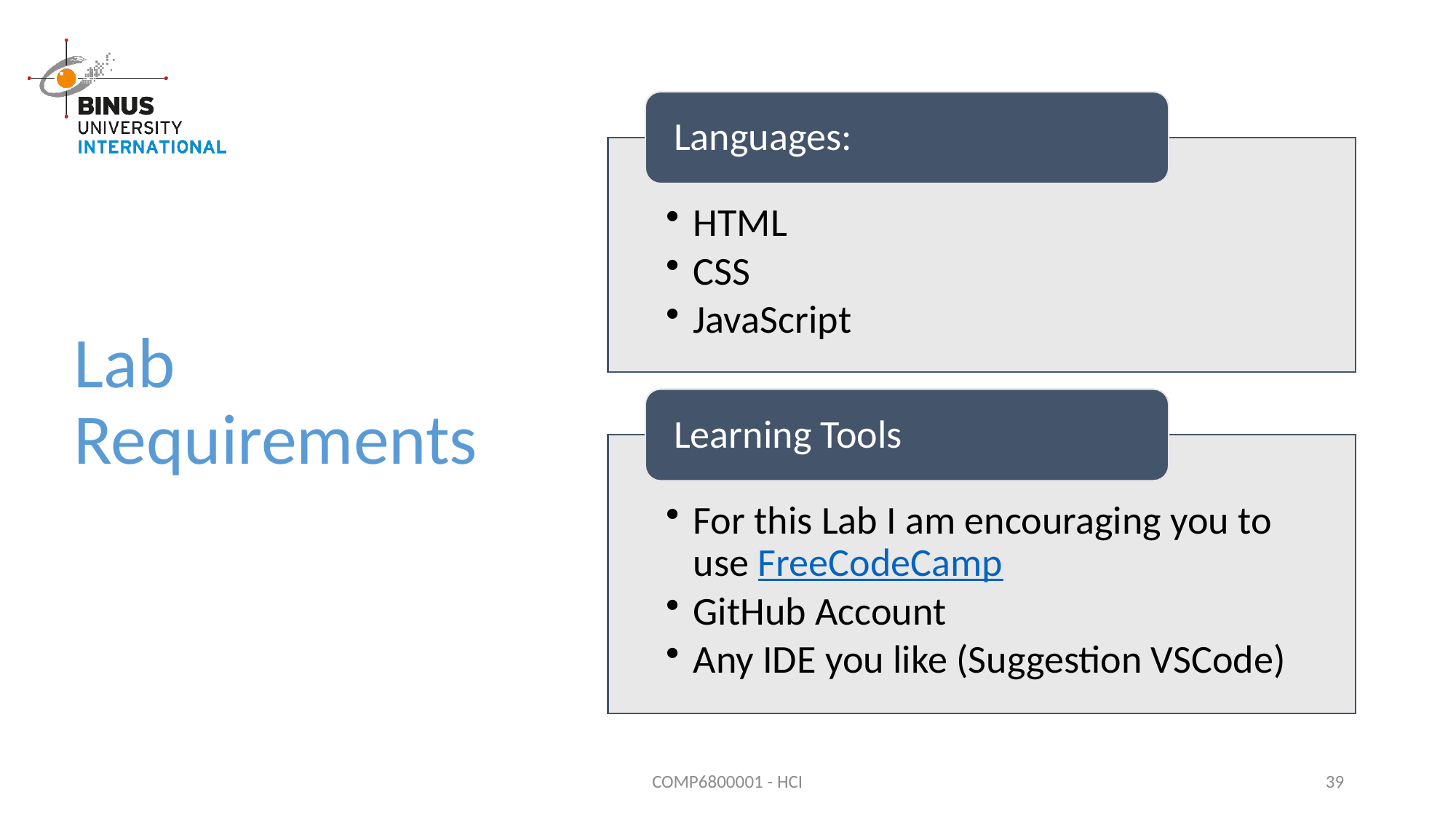

# Lab Requirements
HTML
CSS
JavaScript
Languages:
For this Lab I am encouraging you to use FreeCodeCamp
GitHub Account
Any IDE you like (Suggestion VSCode)
Learning Tools
COMP6800001 - HCI
39